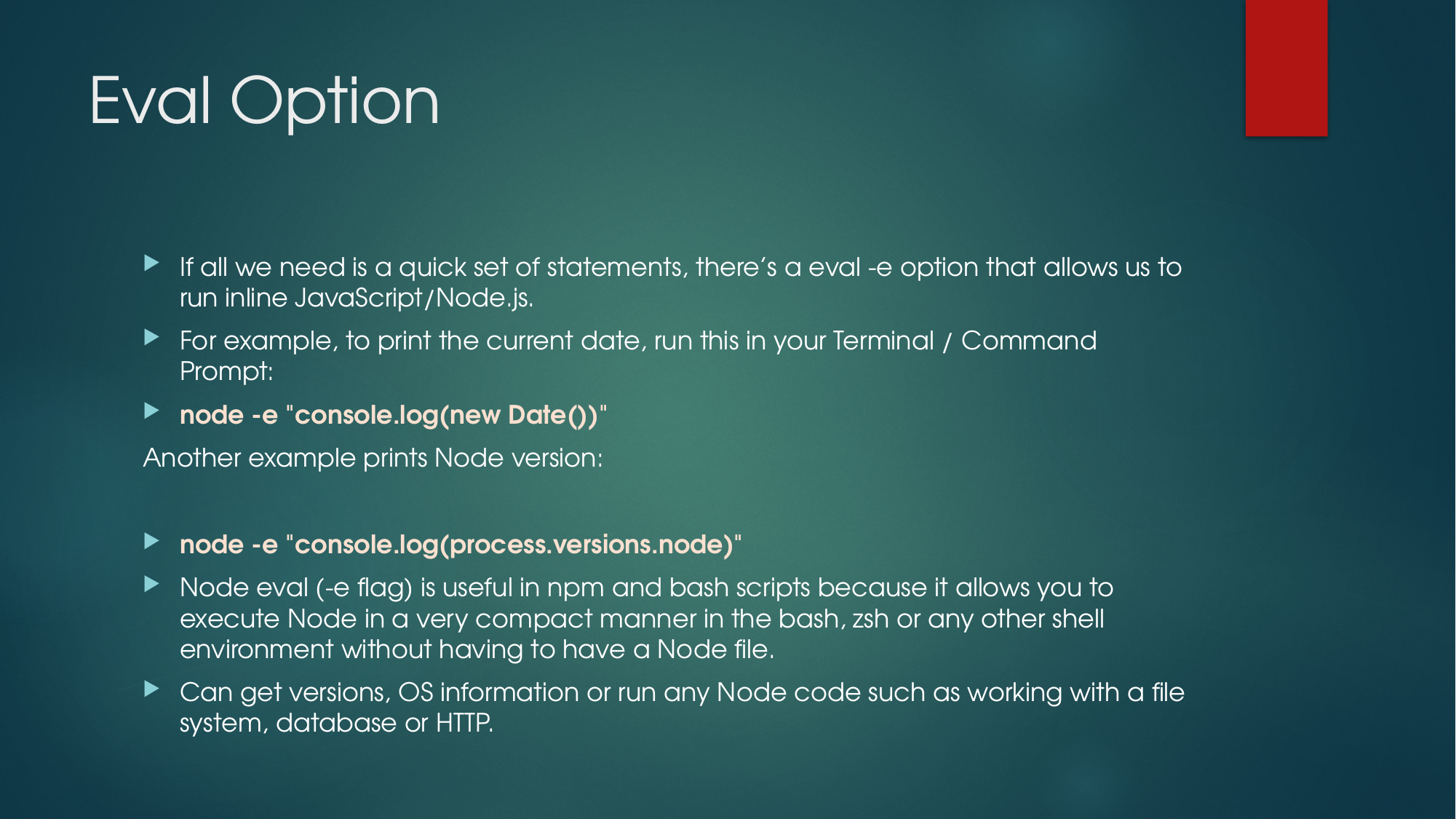

# Eval Option
If all we need is a quick set of statements, there’s a eval -e option that allows us to run inline JavaScript/Node.js.
For example, to print the current date, run this in your Terminal / Command Prompt:
node -e "console.log(new Date())"
Another example prints Node version:

node -e "console.log(process.versions.node)"
Node eval (-e flag) is useful in npm and bash scripts because it allows you to execute Node in a very compact manner in the bash, zsh or any other shell environment without having to have a Node file.
Can get versions, OS information or run any Node code such as working with a file system, database or HTTP.